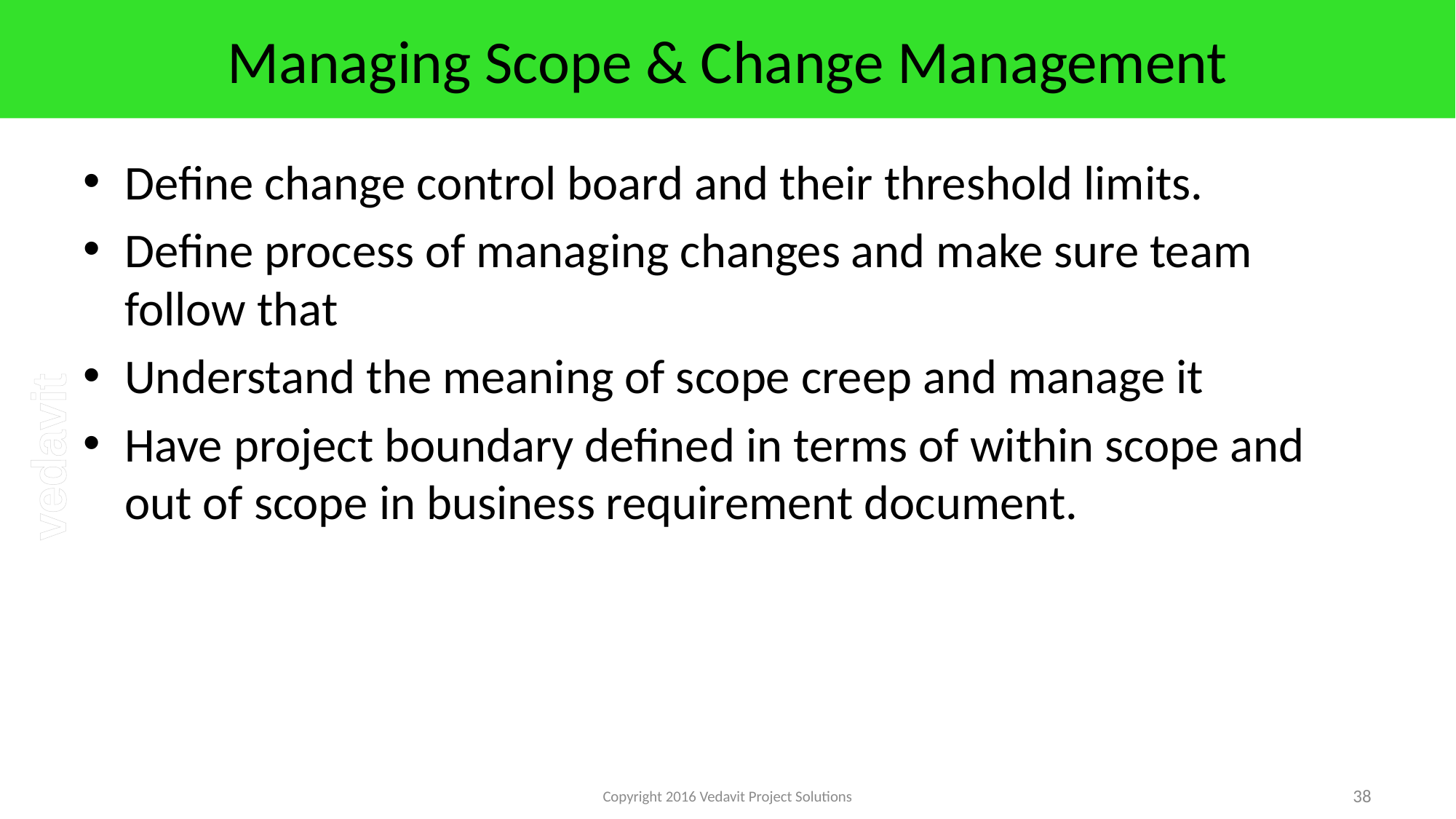

# Managing Scope & Change Management
Define change control board and their threshold limits.
Define process of managing changes and make sure team follow that
Understand the meaning of scope creep and manage it
Have project boundary defined in terms of within scope and out of scope in business requirement document.
Copyright 2016 Vedavit Project Solutions
38